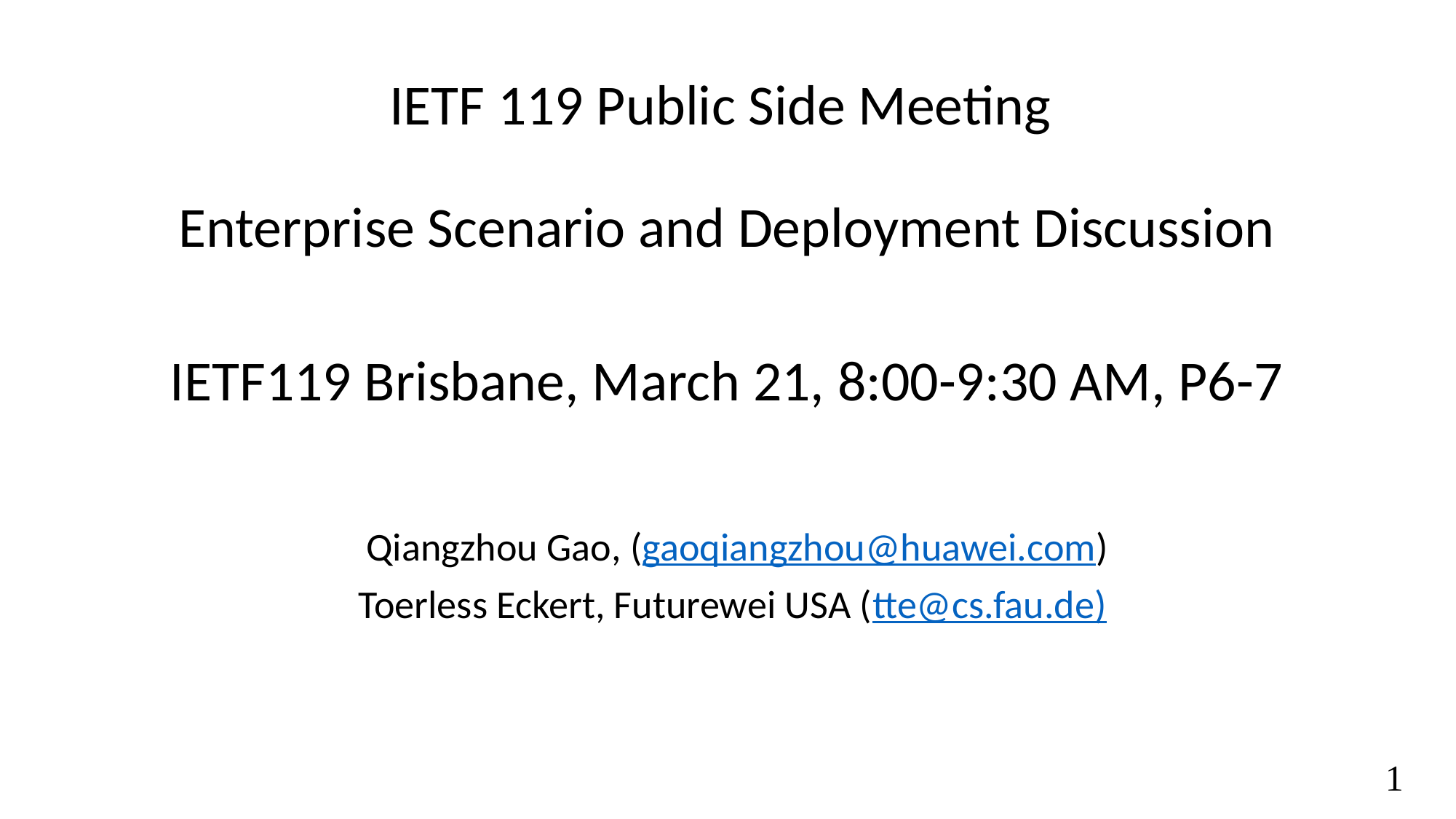

IETF 119 Public Side Meeting

Enterprise Scenario and Deployment Discussion

IETF119 Brisbane, March 21, 8:00-9:30 AM, P6-7
Qiangzhou Gao, (gaoqiangzhou@huawei.com)
Toerless Eckert, Futurewei USA (tte@cs.fau.de)
1